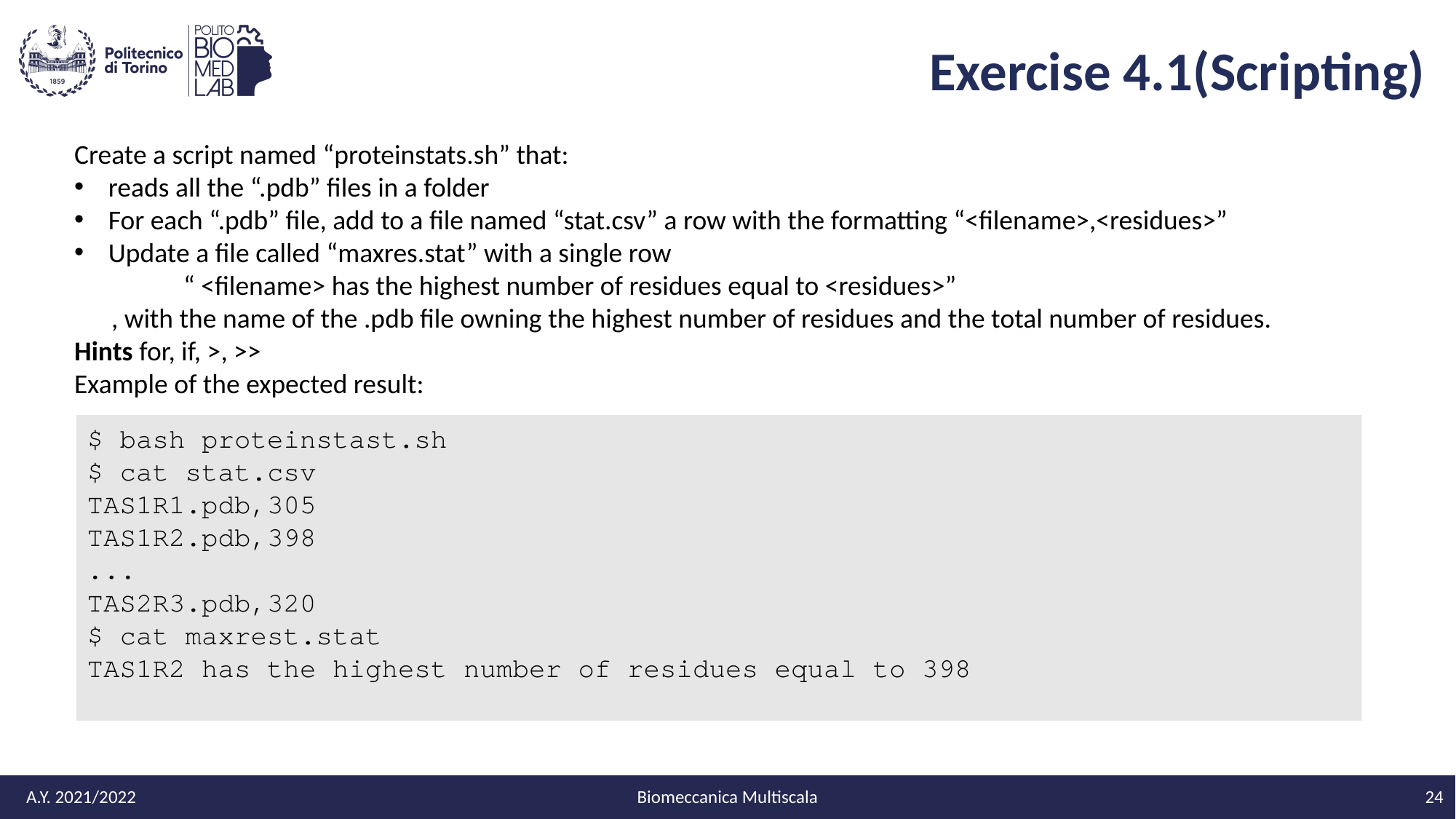

# Exercise 4.1(Scripting)
Create a script named “proteinstats.sh” that:
reads all the “.pdb” files in a folder
For each “.pdb” file, add to a file named “stat.csv” a row with the formatting “<filename>,<residues>”
Update a file called “maxres.stat” with a single row
	“ <filename> has the highest number of residues equal to <residues>”
      , with the name of the .pdb file owning the highest number of residues and the total number of residues.
Hints for, if, >, >>
Example of the expected result:
$ bash proteinstast.sh
$ cat stat.csv
TAS1R1.pdb,305
TAS1R2.pdb,398
...
TAS2R3.pdb,320
$ cat maxrest.stat
TAS1R2 has the highest number of residues equal to 398

A.Y. 2021/2022
Biomeccanica Multiscala
24